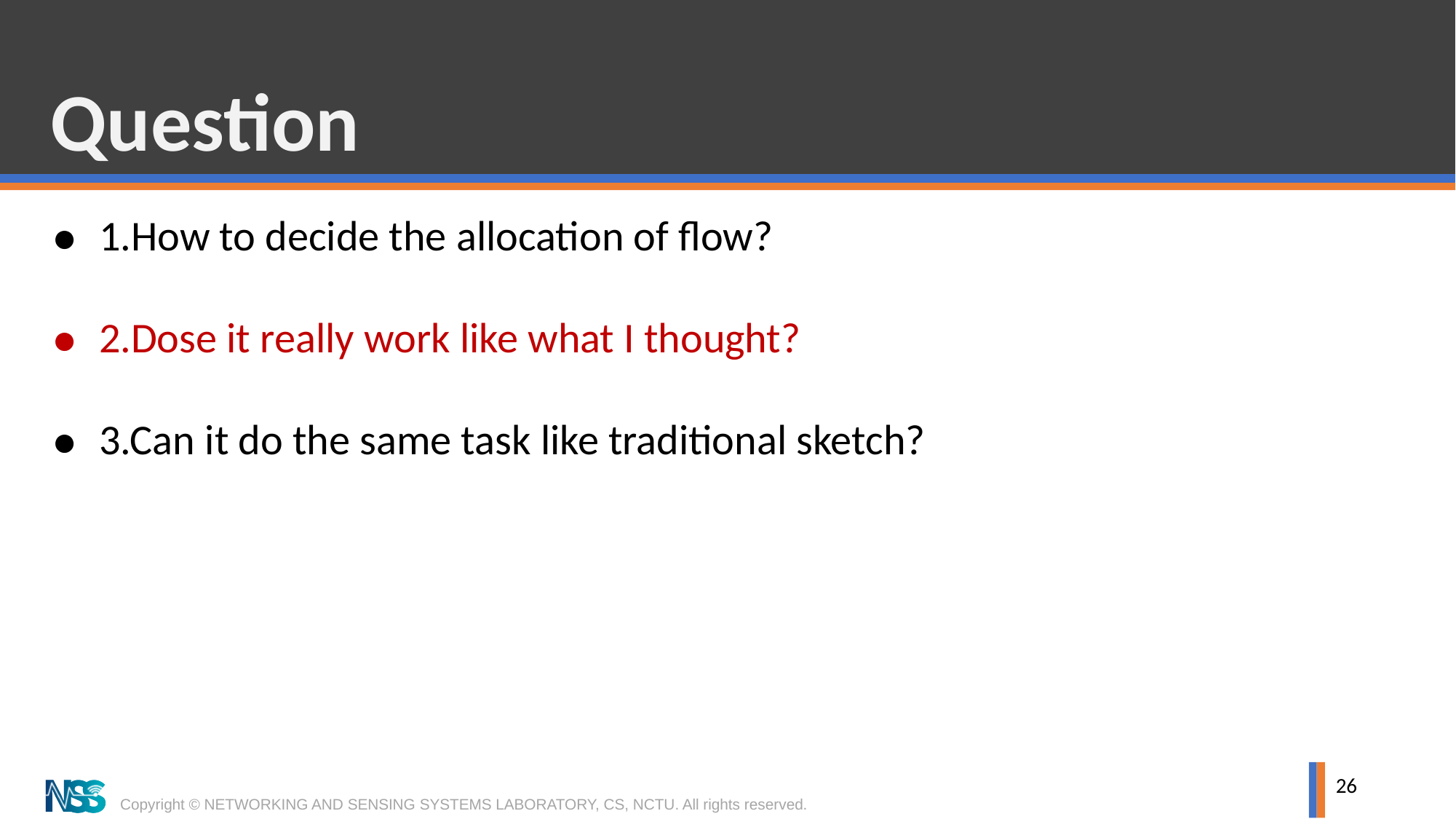

# Question
1.How to decide the allocation of flow?

2.Dose it really work like what I thought?

3.Can it do the same task like traditional sketch?
26